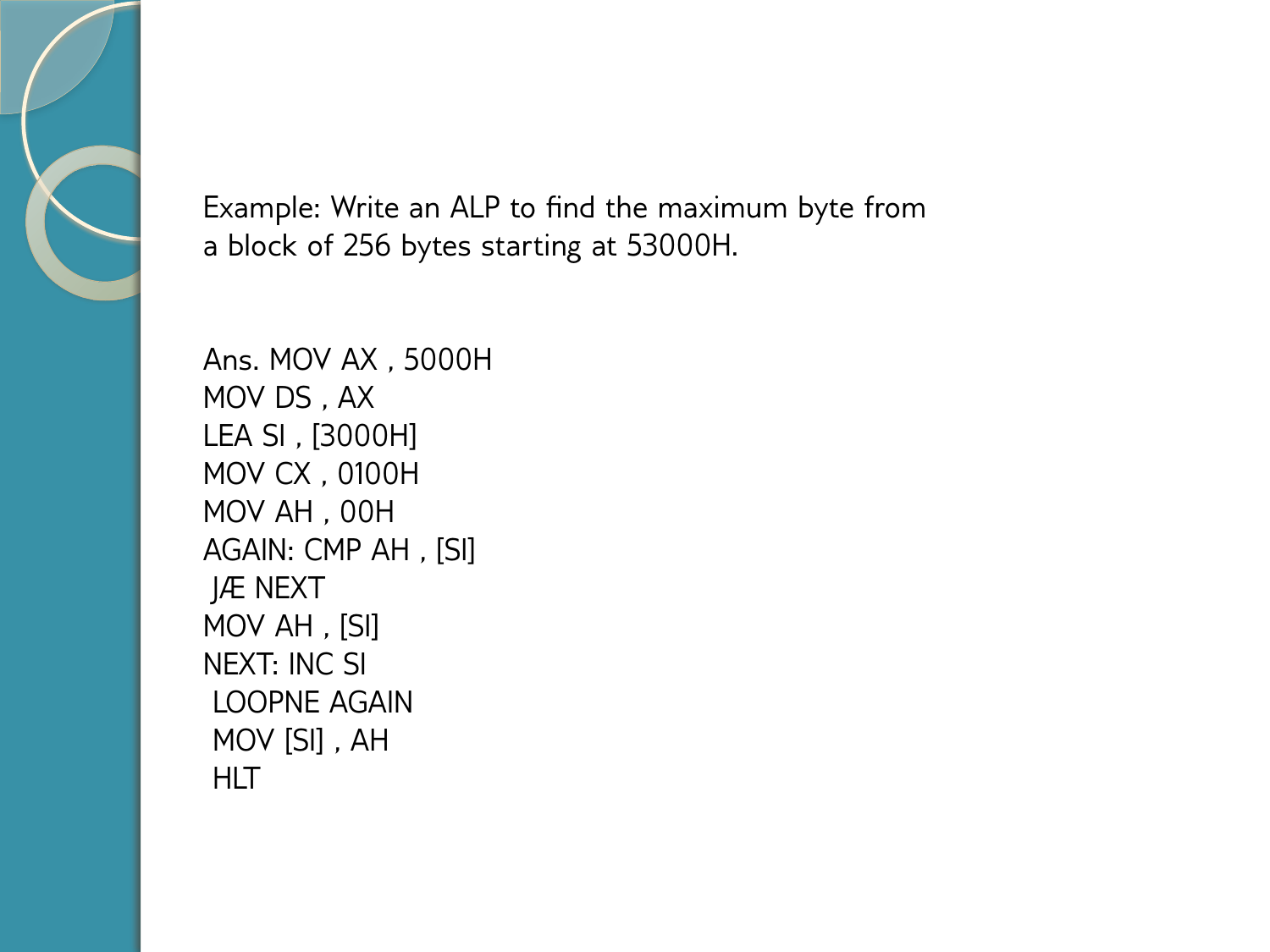

Example: Write an ALP to find the maximum byte from a block of 256 bytes starting at 53000H.

Ans. MOV AX , 5000H
MOV DS , AX
LEA SI , [3000H]
MOV CX , 0100H
MOV AH , 00H
AGAIN: CMP AH , [SI]
 JAE NEXT
MOV AH , [SI]
NEXT: INC SI
 LOOPNE AGAIN
 MOV [SI] , AH
 HLT